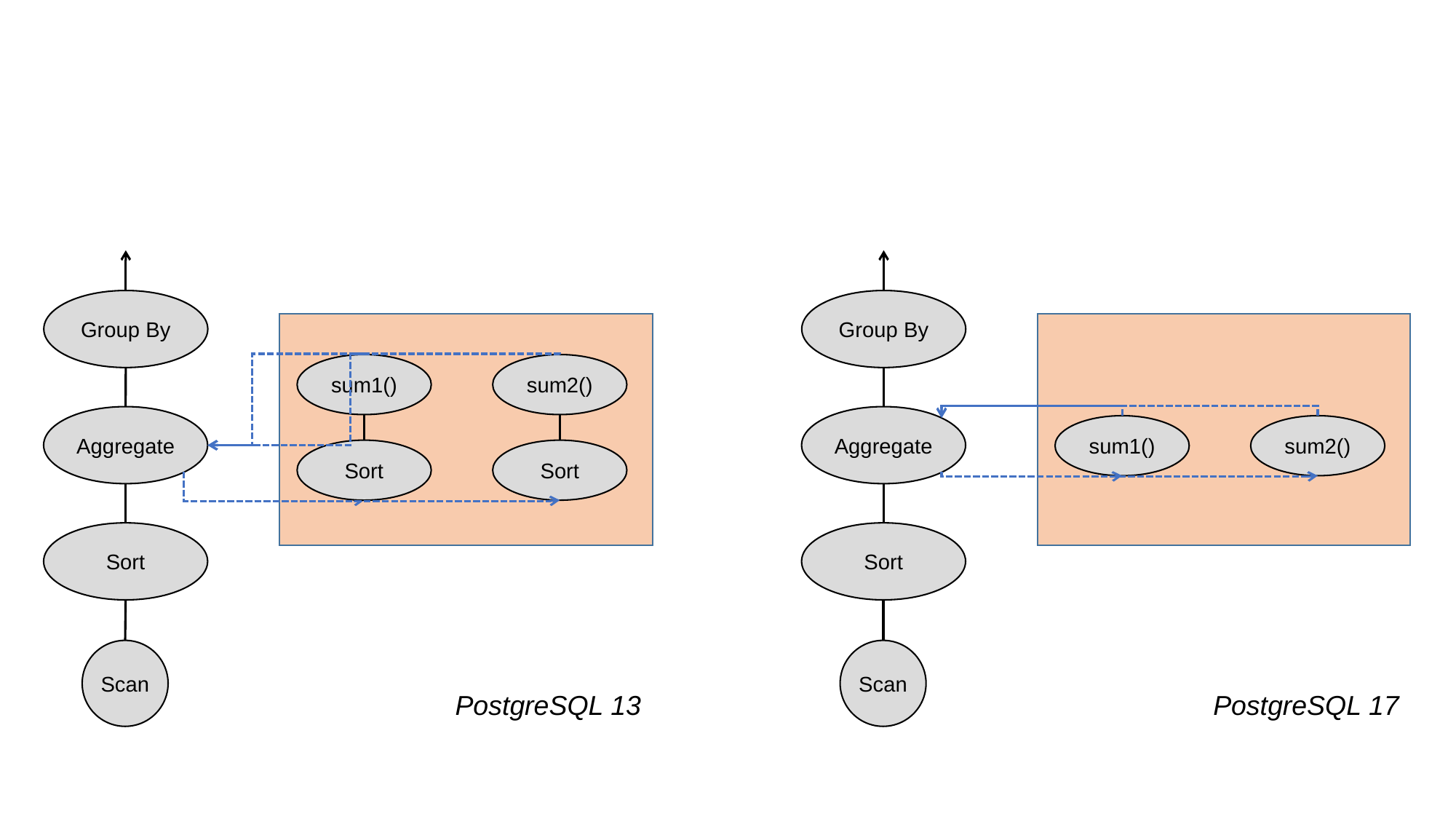

Group By
Group By

sum1()
sum2()
Aggregate
Aggregate
sum1()
sum2()
Sort
Sort
Sort
Sort
Scan
Scan
PostgreSQL 13
PostgreSQL 17